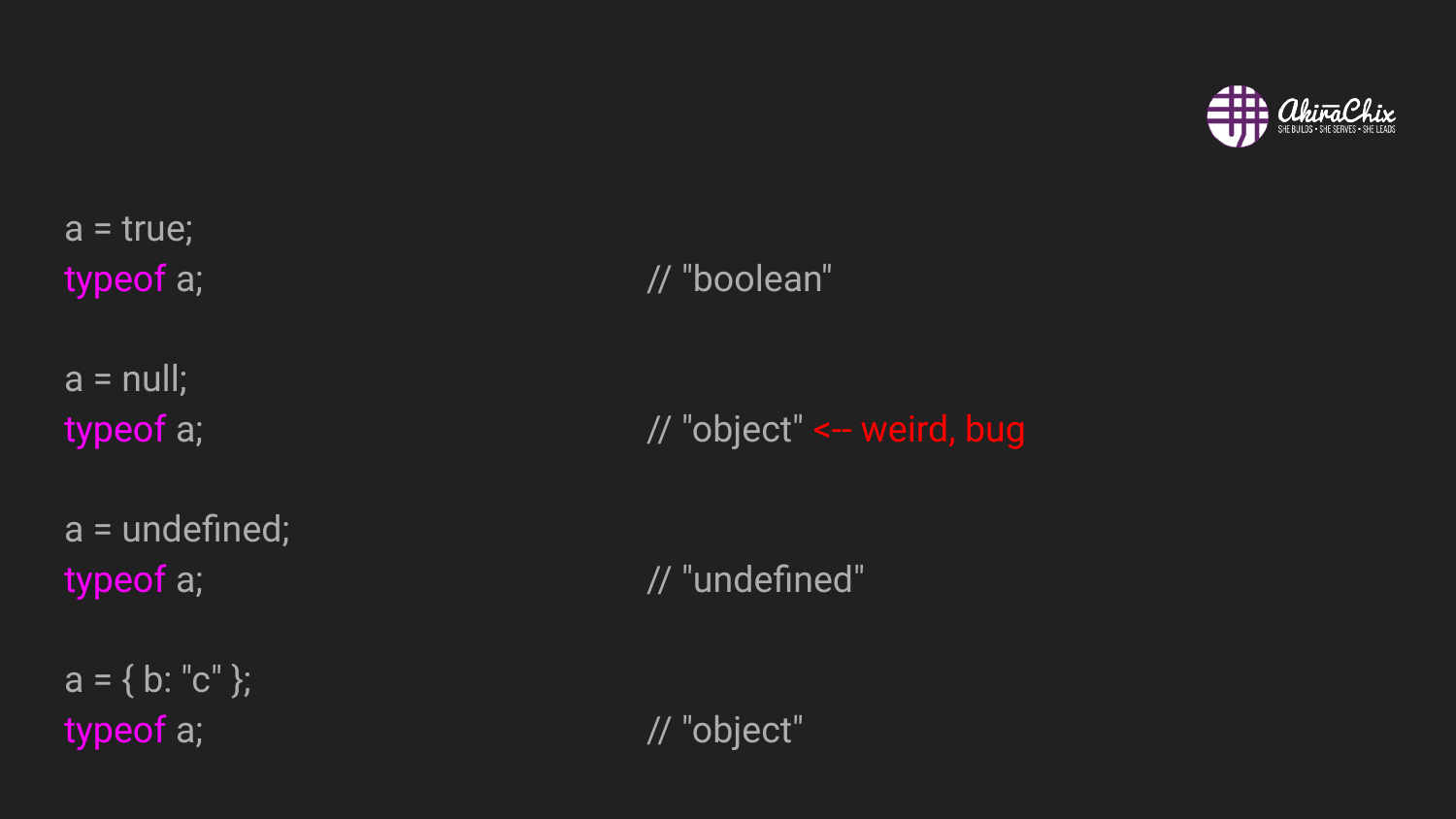

#
a = true;
typeof a;				// "boolean"

a = null;
typeof a;				// "object" <-- weird, bug

a = undefined;
typeof a;				// "undefined"

a = { b: "c" };
typeof a;				// "object"